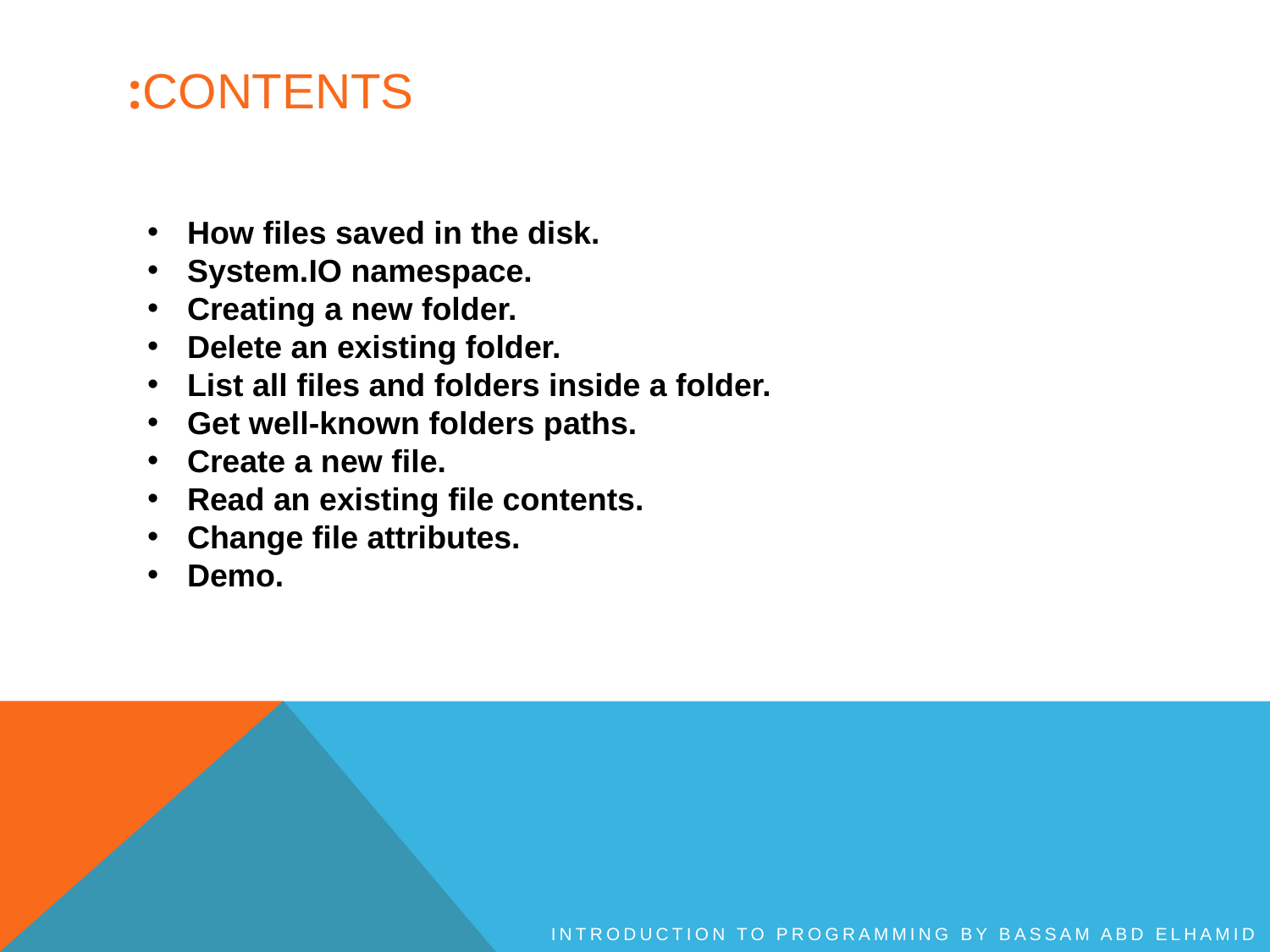

# Contents:
How files saved in the disk.
System.IO namespace.
Creating a new folder.
Delete an existing folder.
List all files and folders inside a folder.
Get well-known folders paths.
Create a new file.
Read an existing file contents.
Change file attributes.
Demo.
Introduction to Programming By Bassam Abd Elhamid